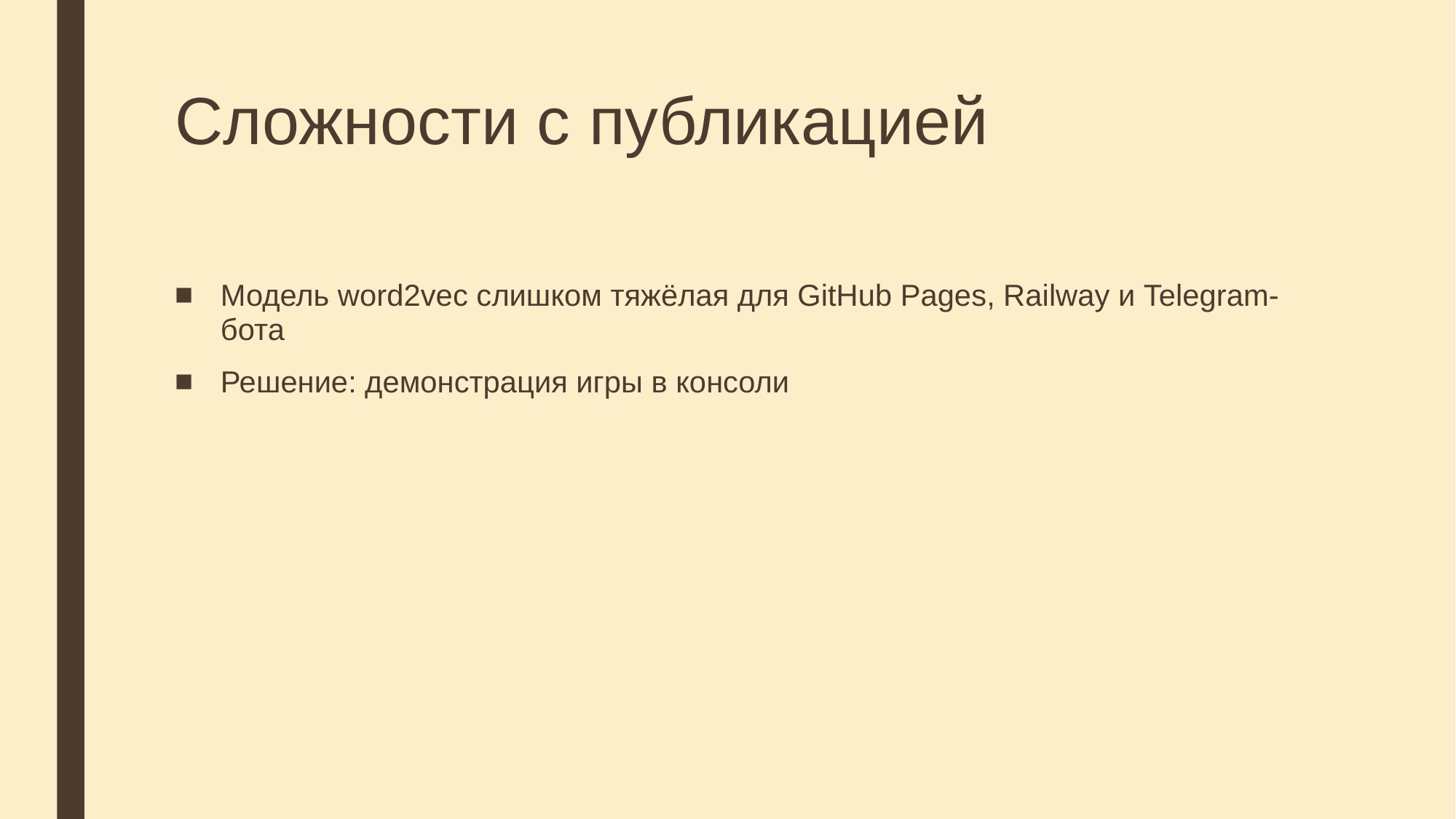

# Сложности с публикацией
Модель word2vec слишком тяжёлая для GitHub Pages, Railway и Telegram-бота
Решение: демонстрация игры в консоли